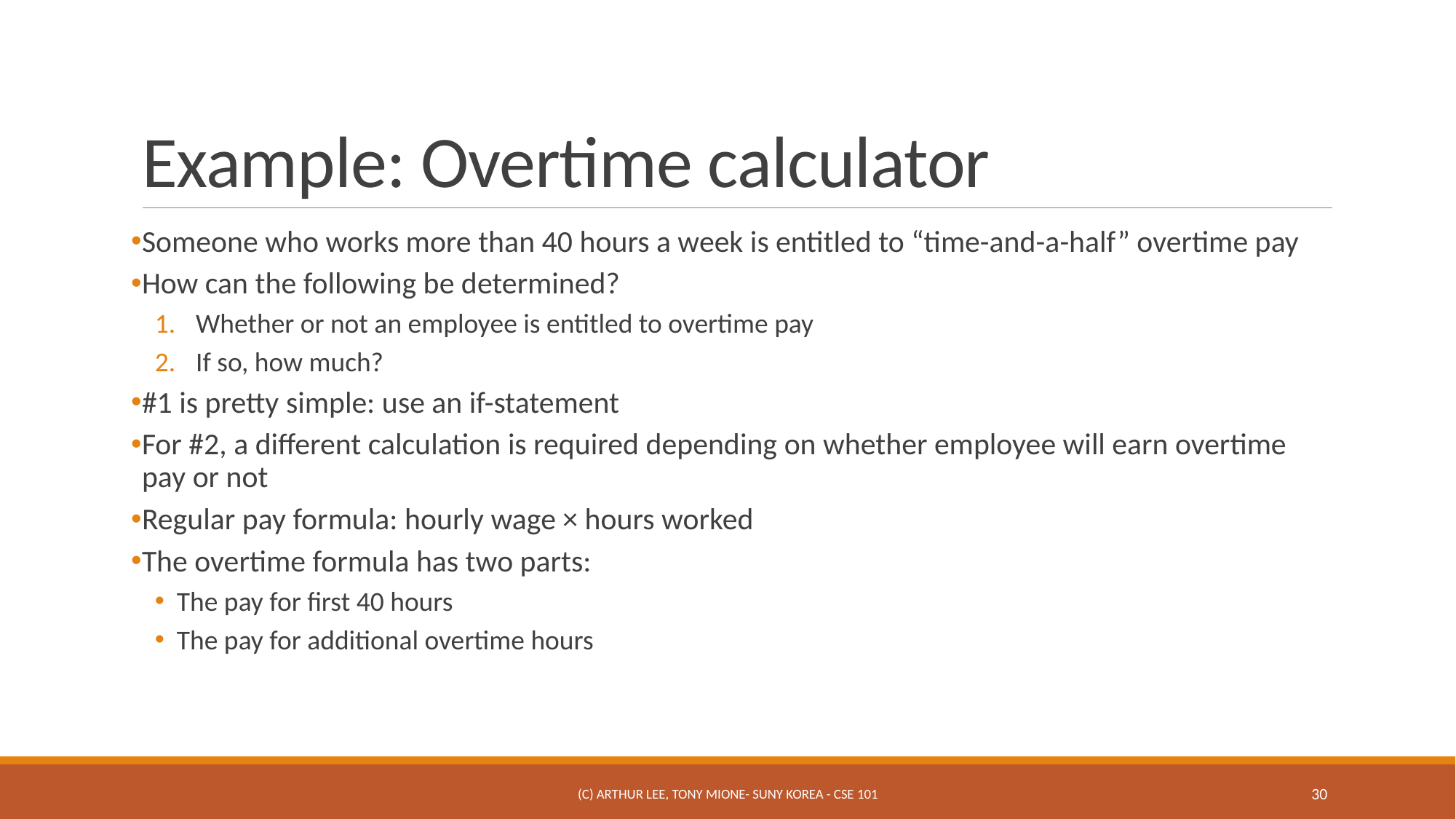

# Example: Overtime calculator
Someone who works more than 40 hours a week is entitled to “time-and-a-half” overtime pay
How can the following be determined?
Whether or not an employee is entitled to overtime pay
If so, how much?
#1 is pretty simple: use an if-statement
For #2, a different calculation is required depending on whether employee will earn overtime pay or not
Regular pay formula: hourly wage × hours worked
The overtime formula has two parts:
The pay for first 40 hours
The pay for additional overtime hours

(c) Arthur Lee, Tony Mione- SUNY Korea - CSE 101
30